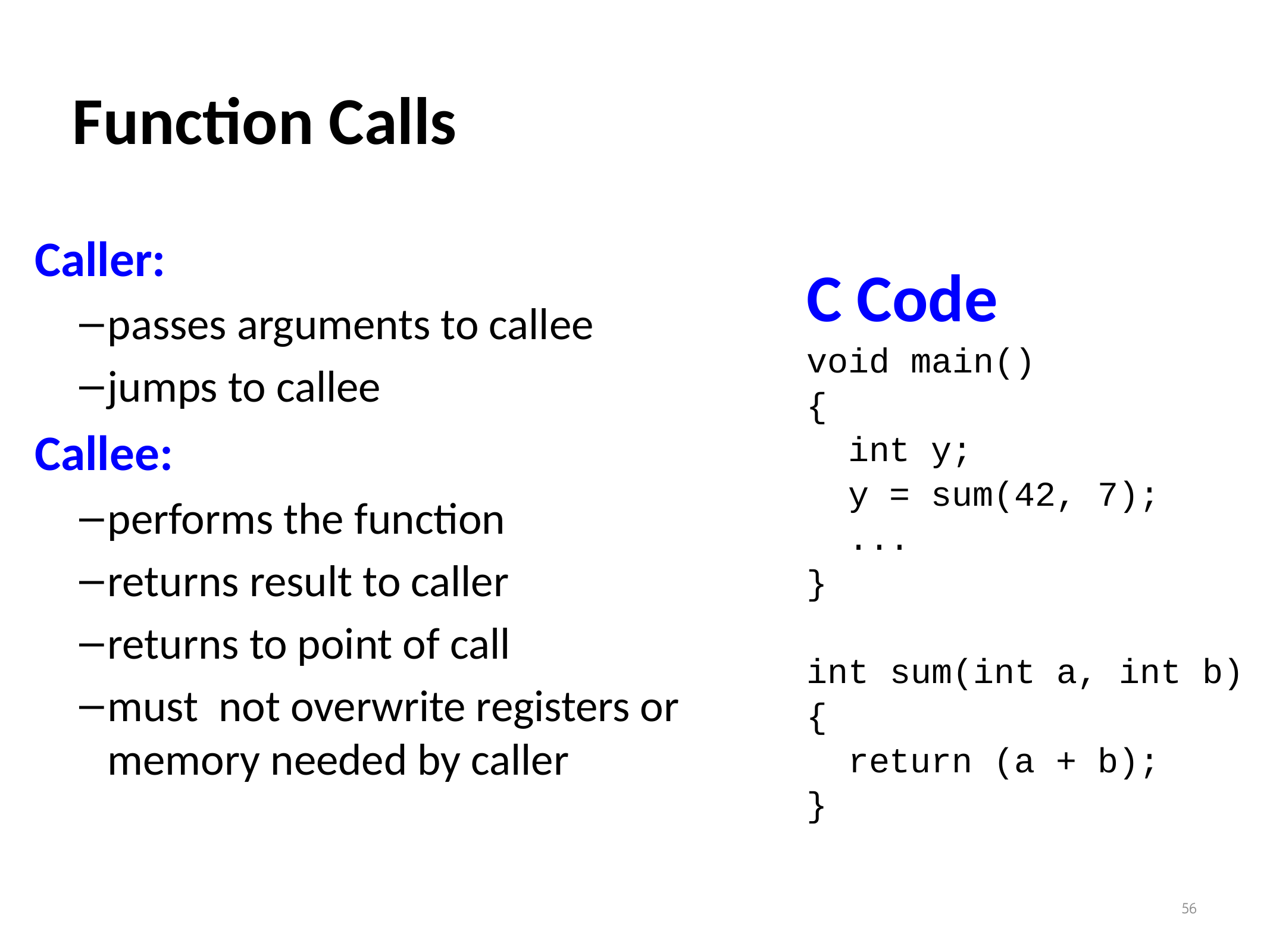

# Function Calls

Caller:
passes arguments to callee
jumps to callee
Callee:
performs the function
returns result to caller
returns to point of call
must  not overwrite registers or memory needed by caller

C Code
void main()
{
  int y;
  y = sum(42, 7);
  ...
}

int sum(int a, int b)
{
  return (a + b);
}
56